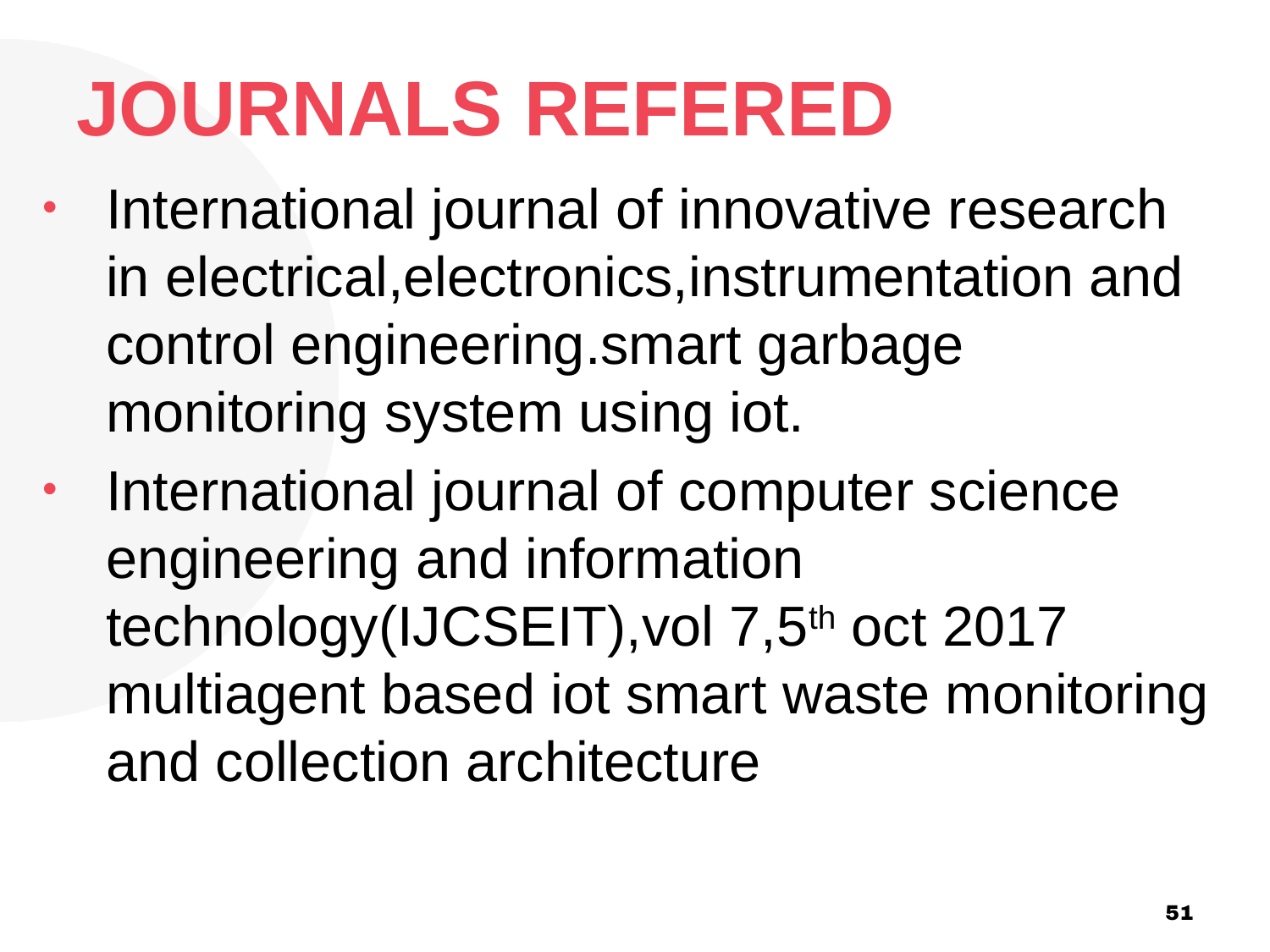

# JOURNALS REFERED
International journal of innovative research in electrical,electronics,instrumentation and control engineering.smart garbage monitoring system using iot.
International journal of computer science engineering and information technology(IJCSEIT),vol 7,5th oct 2017 multiagent based iot smart waste monitoring and collection architecture
51